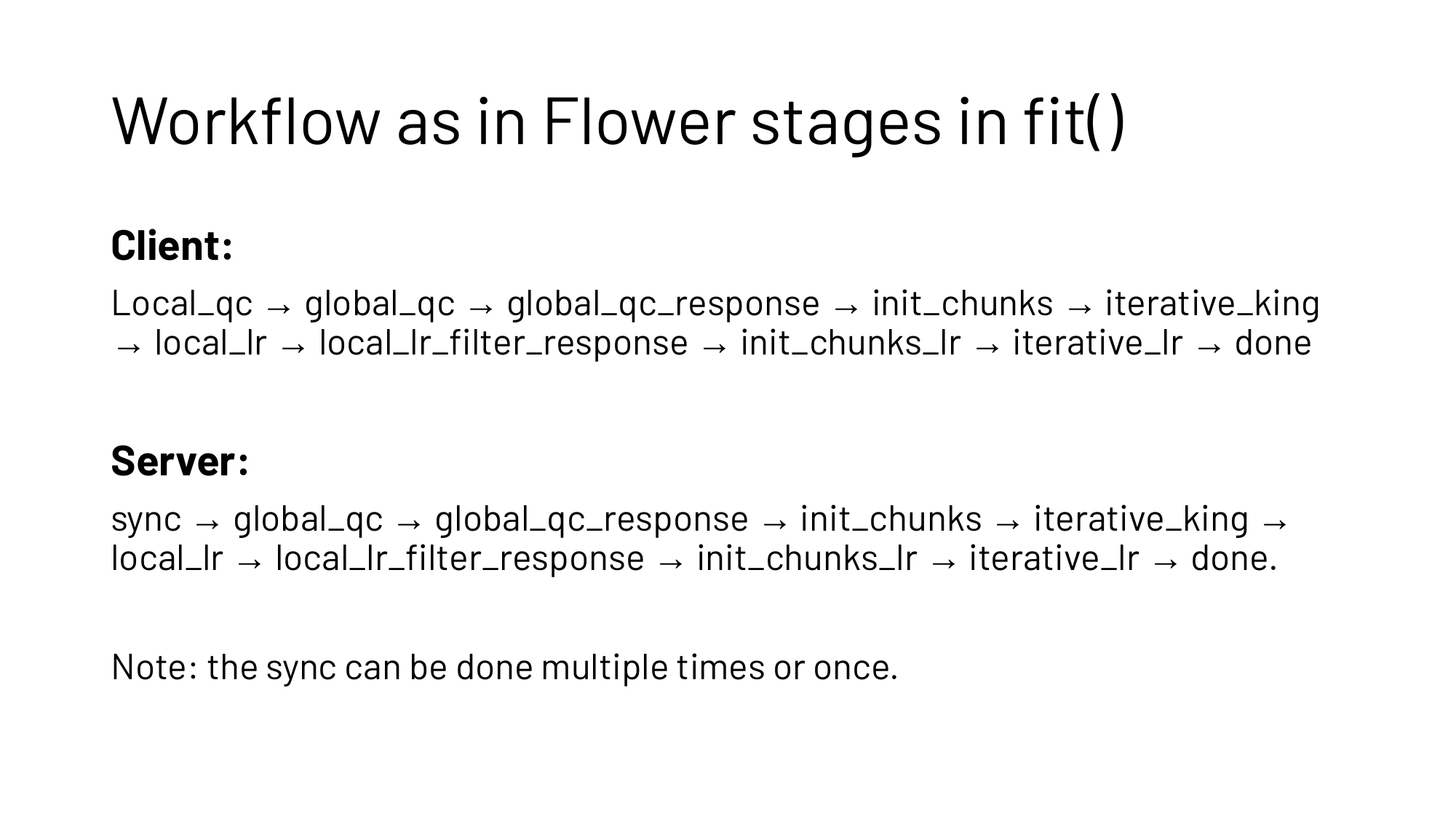

# Workflow as in Flower stages in fit()
Client:
Local_qc → global_qc → global_qc_response → init_chunks → iterative_king → local_lr → local_lr_filter_response → init_chunks_lr → iterative_lr → done

Server:
sync → global_qc → global_qc_response → init_chunks → iterative_king → local_lr → local_lr_filter_response → init_chunks_lr → iterative_lr → done.

Note: the sync can be done multiple times or once.